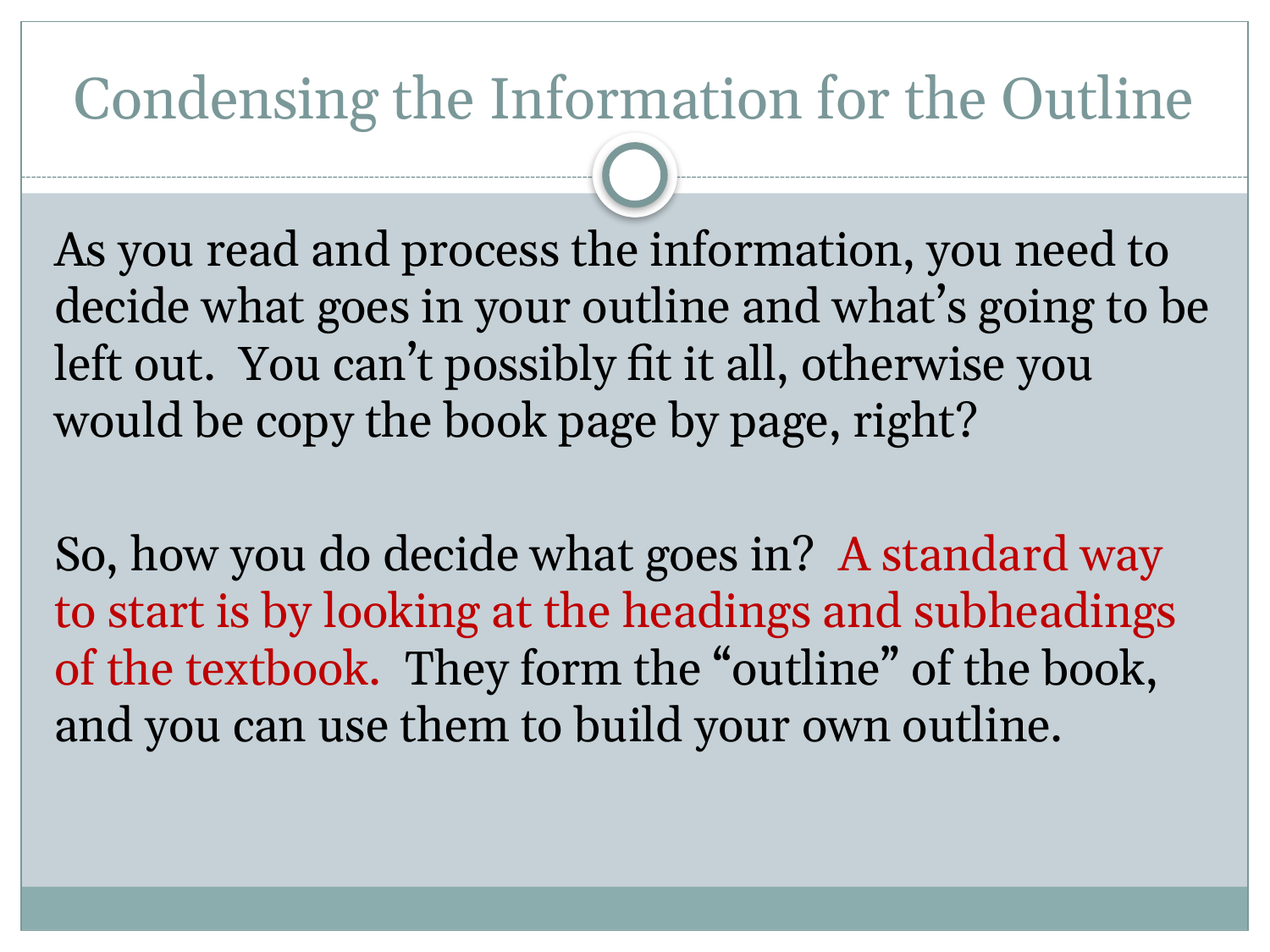

# Condensing the Information for the Outline
As you read and process the information, you need to decide what goes in your outline and what’s going to be left out.  You can’t possibly fit it all, otherwise you would be copy the book page by page, right?

So, how you do decide what goes in?  A standard way to start is by looking at the headings and subheadings of the textbook.  They form the “outline” of the book, and you can use them to build your own outline.